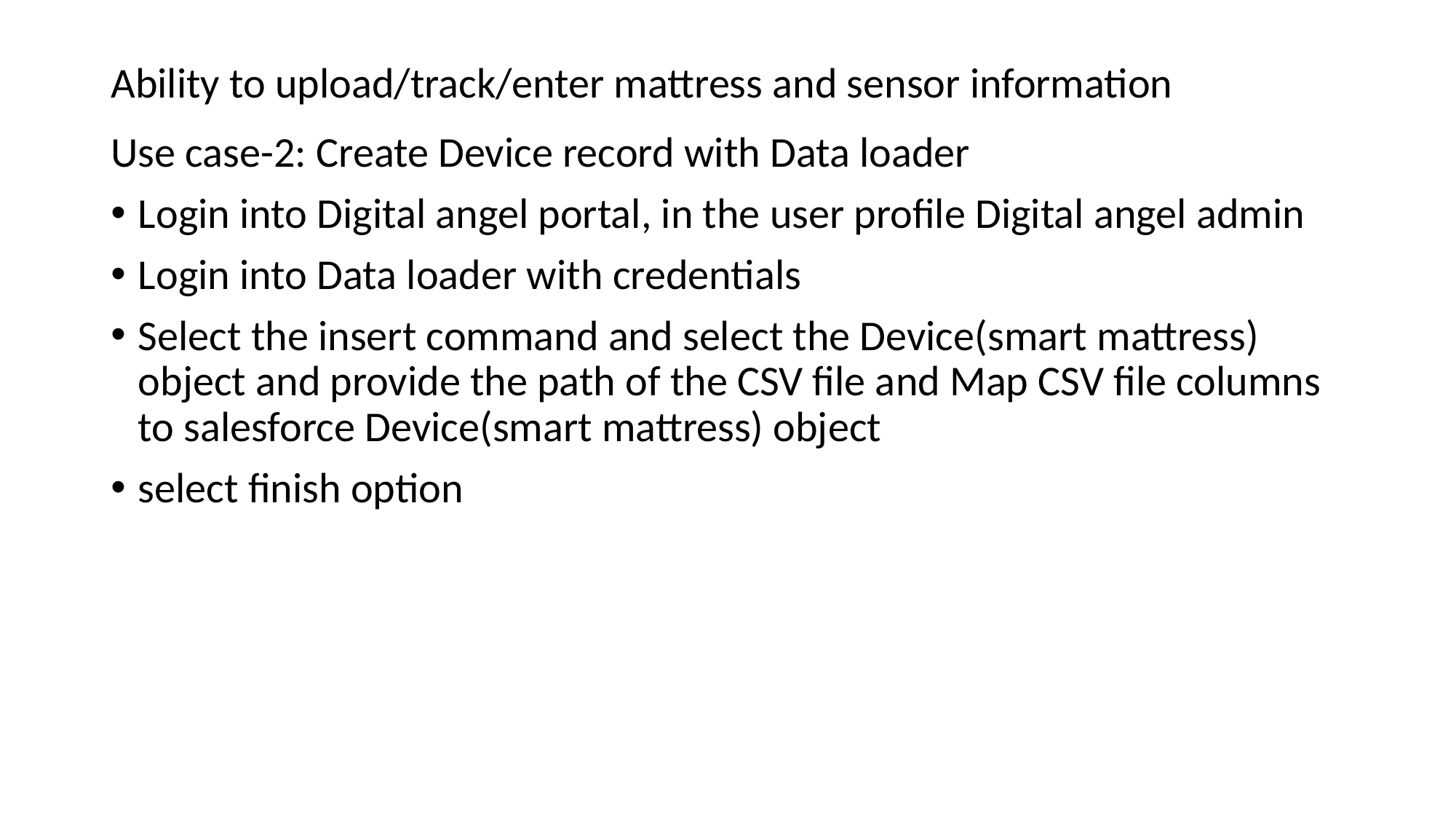

# Ability to upload/track/enter mattress and sensor information
Use case-2: Create Device record with Data loader
Login into Digital angel portal, in the user profile Digital angel admin
Login into Data loader with credentials
Select the insert command and select the Device(smart mattress) object and provide the path of the CSV file and Map CSV file columns to salesforce Device(smart mattress) object
select finish option